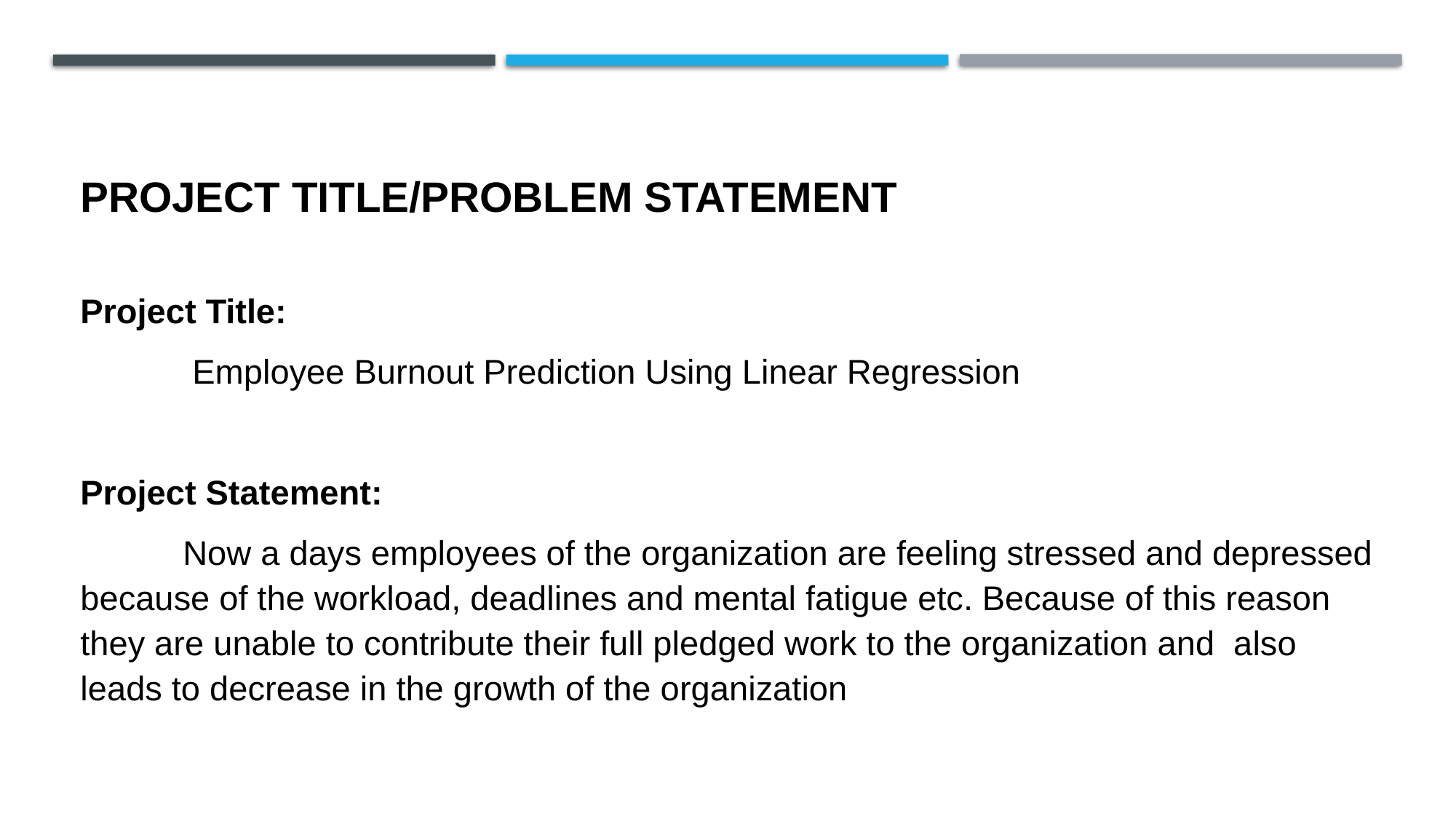

# PROJECT TITLE/Problem Statement
Project Title:
	 Employee Burnout Prediction Using Linear Regression

Project Statement:
	Now a days employees of the organization are feeling stressed and depressed because of the workload, deadlines and mental fatigue etc. Because of this reason they are unable to contribute their full pledged work to the organization and  also leads to decrease in the growth of the organization